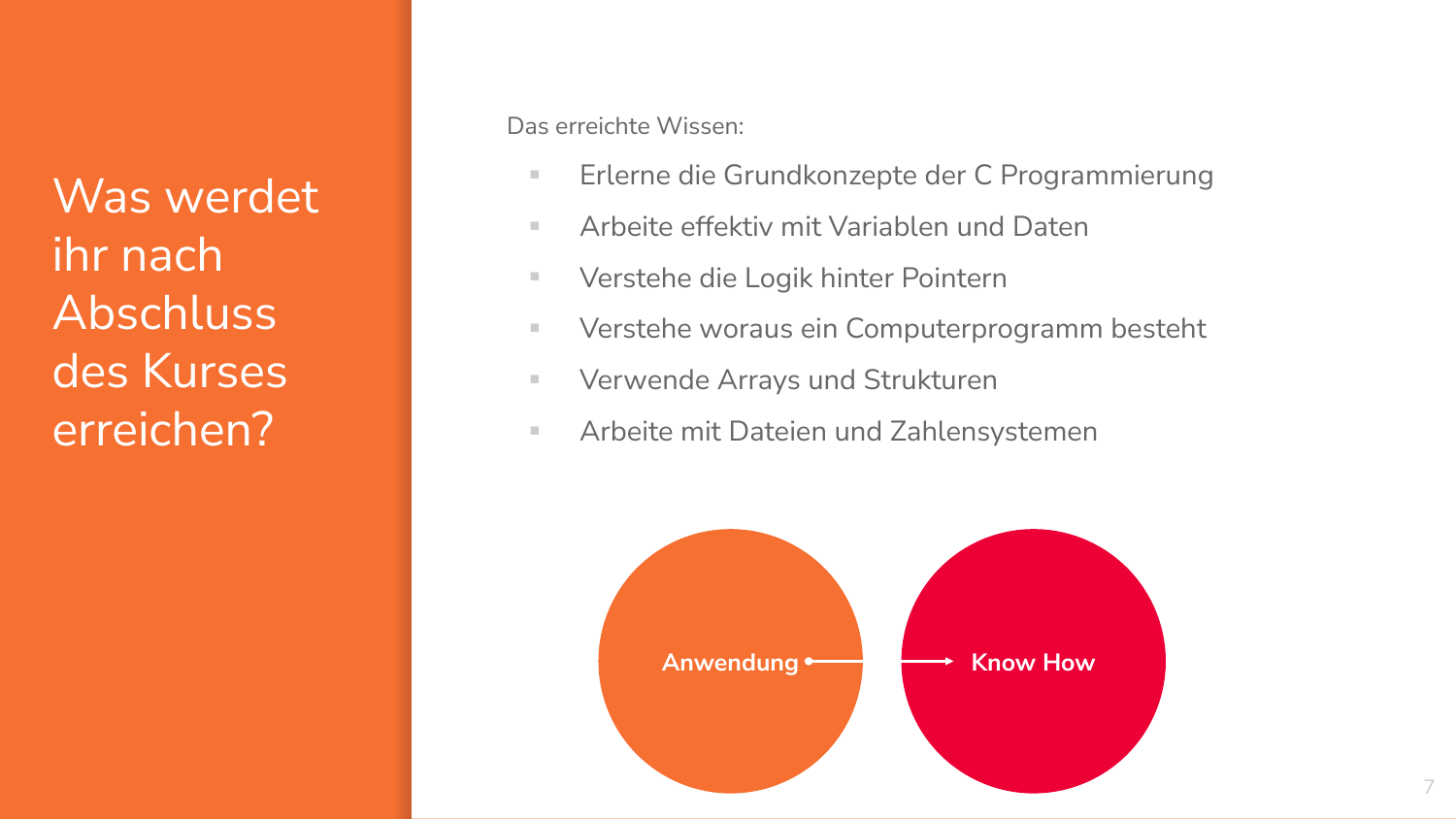

# Was werdet ihr nach Abschluss des Kurses erreichen?
Das erreichte Wissen:
Erlerne die Grundkonzepte der C Programmierung
Arbeite effektiv mit Variablen und Daten
Verstehe die Logik hinter Pointern
Verstehe woraus ein Computerprogramm besteht
Verwende Arrays und Strukturen
Arbeite mit Dateien und Zahlensystemen
Anwendung
Know How
7